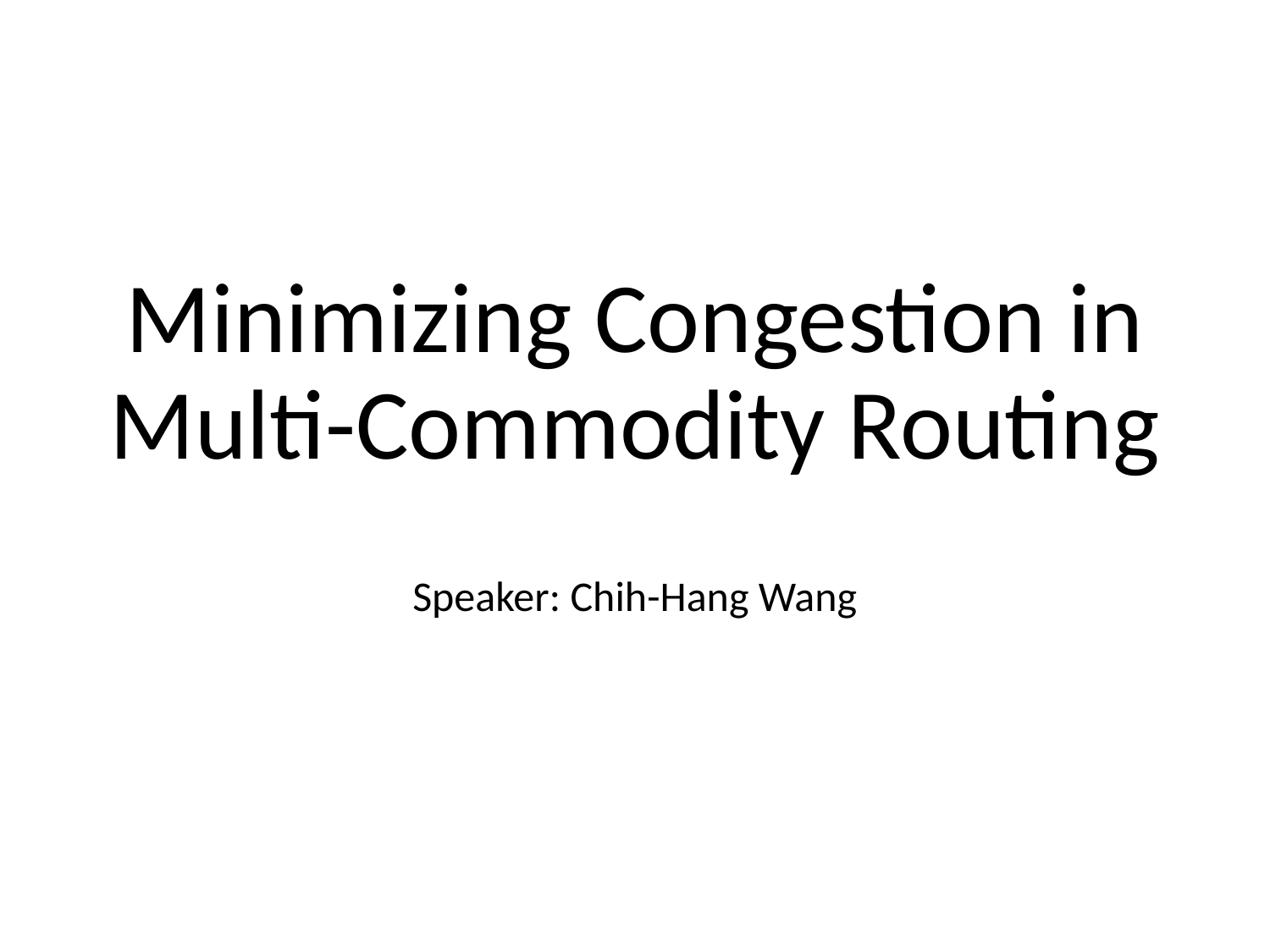

# Minimizing Congestion in Multi-Commodity Routing

Speaker: Chih-Hang Wang